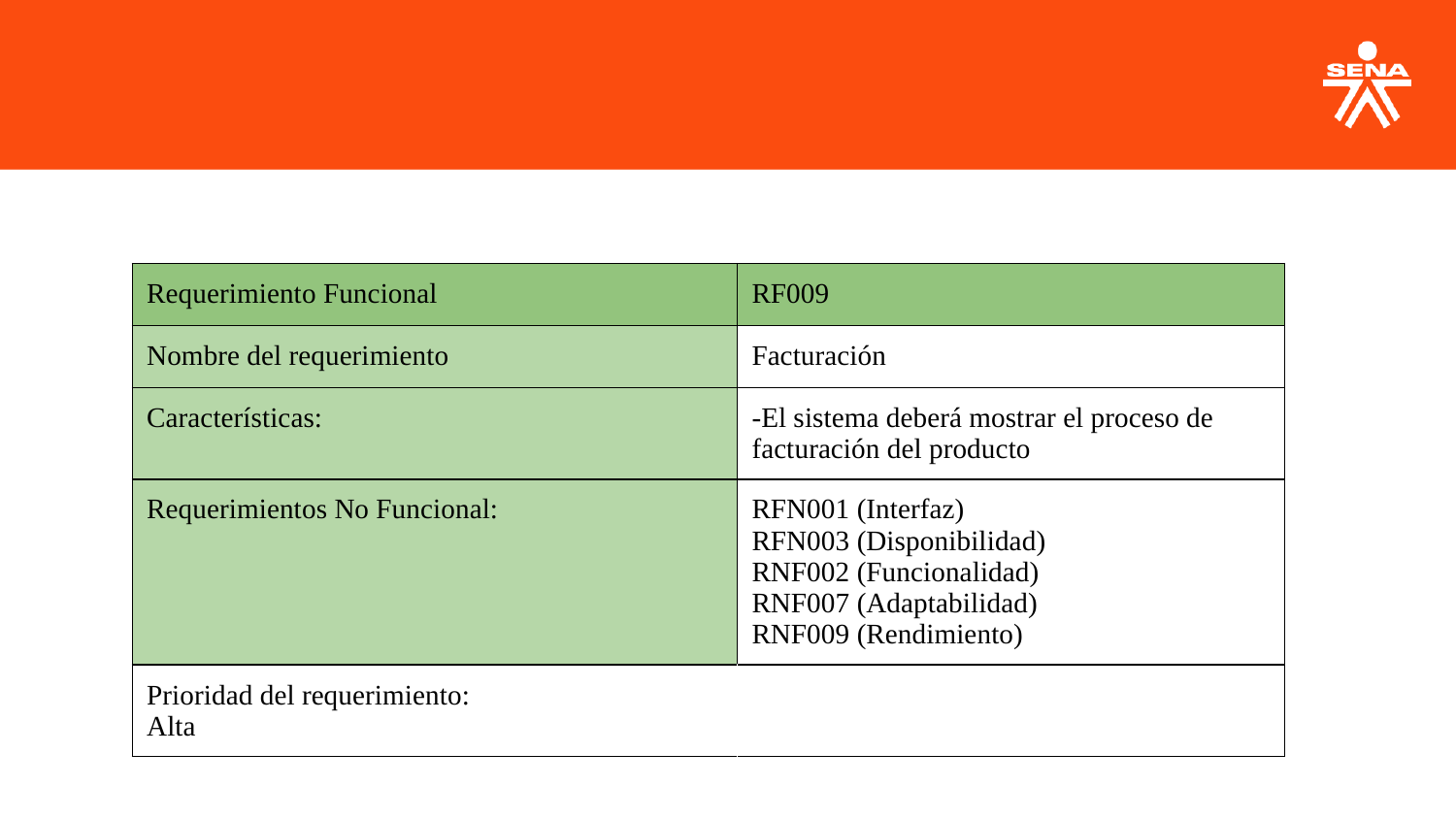

| Requerimiento Funcional | RF009 |
| --- | --- |
| Nombre del requerimiento | Facturación |
| Características: | -El sistema deberá mostrar el proceso de facturación del producto |
| Requerimientos No Funcional: | RFN001 (Interfaz) RFN003 (Disponibilidad) RNF002 (Funcionalidad) RNF007 (Adaptabilidad) RNF009 (Rendimiento) |
| Prioridad del requerimiento: Alta |  |